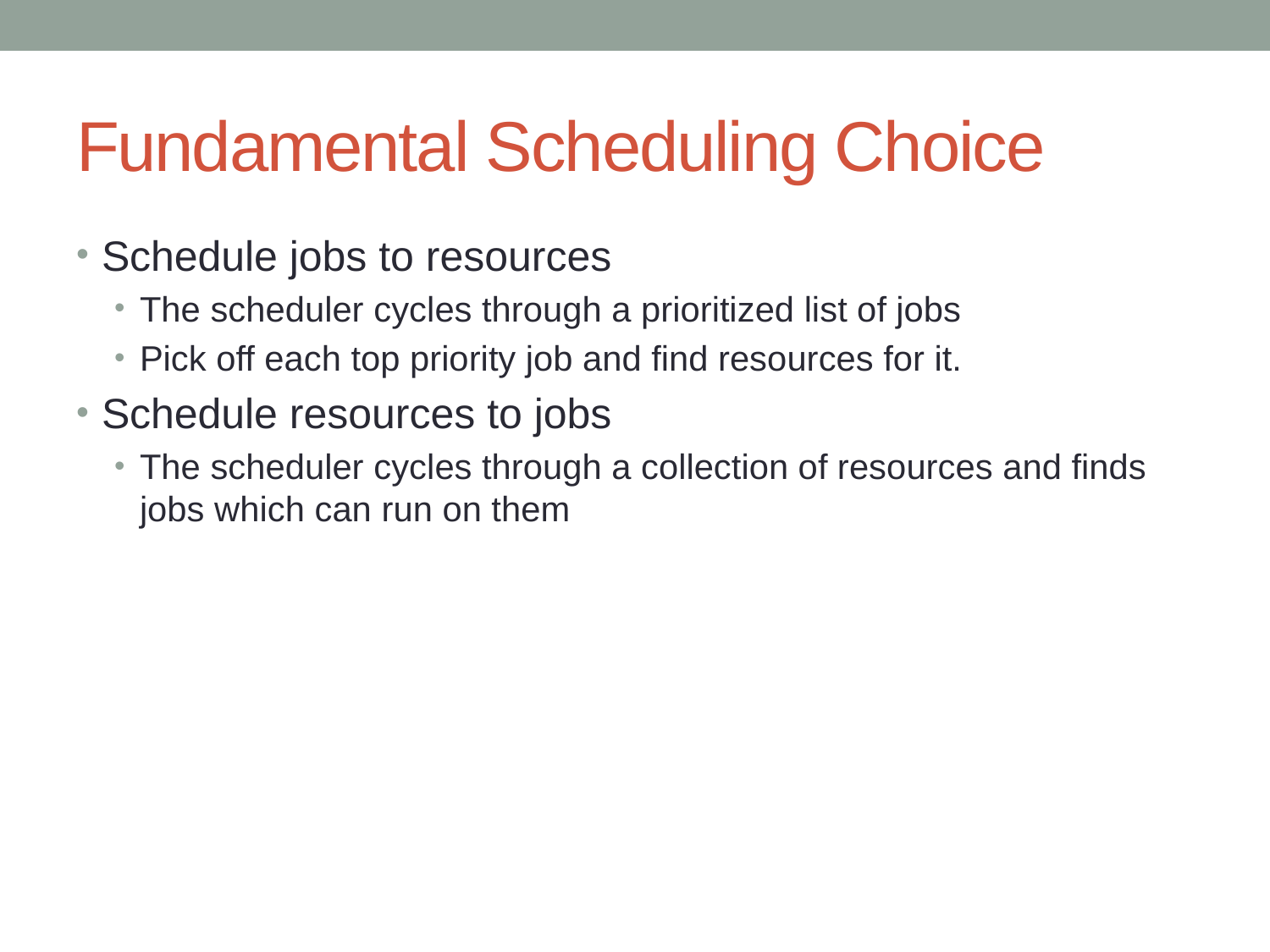

# Fundamental Scheduling Choice
Schedule jobs to resources
The scheduler cycles through a prioritized list of jobs
Pick off each top priority job and find resources for it.
Schedule resources to jobs
The scheduler cycles through a collection of resources and finds jobs which can run on them